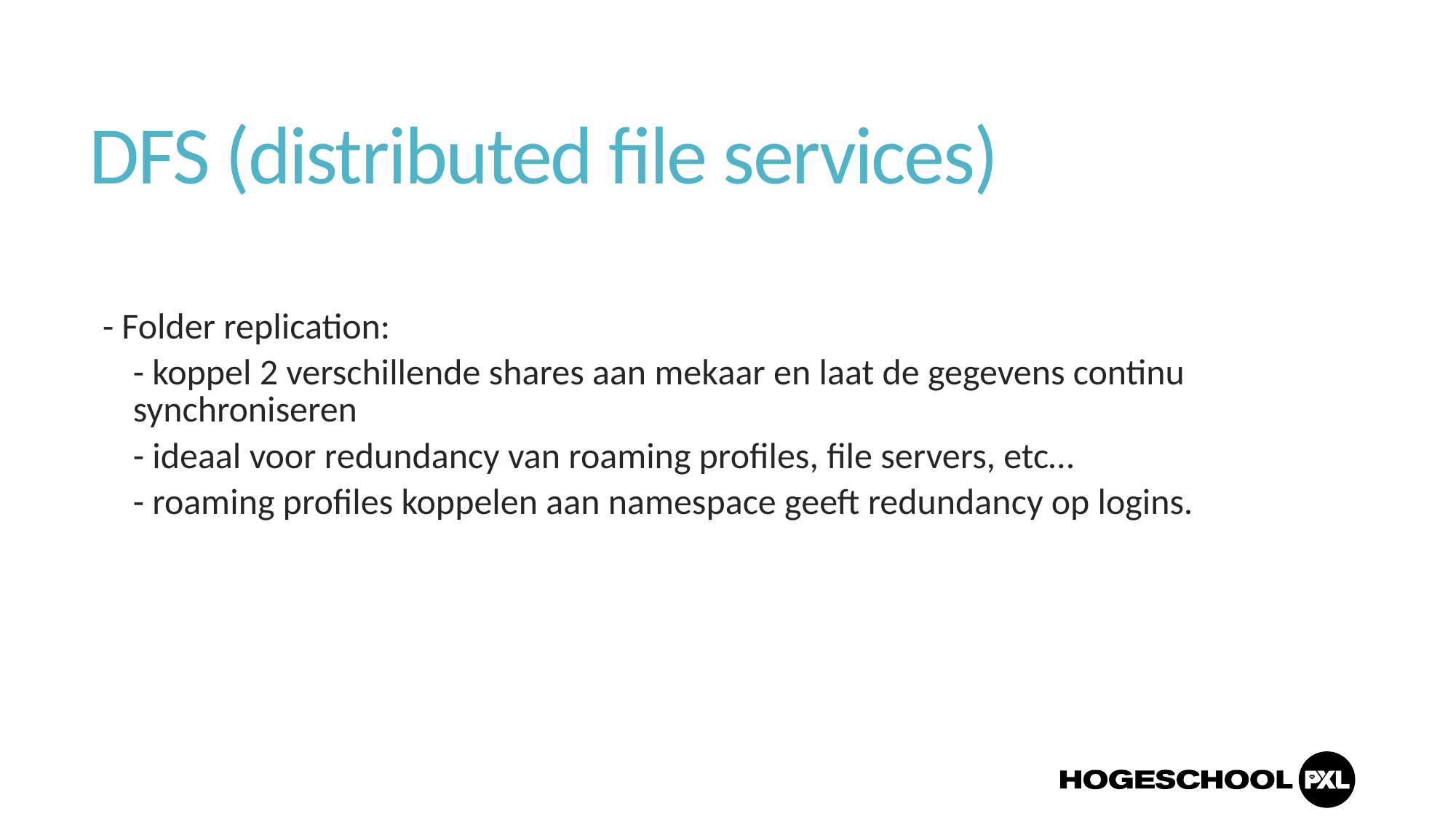

# DFS (distributed file services)

- Folder replication:
- koppel 2 verschillende shares aan mekaar en laat de gegevens continu synchroniseren
- ideaal voor redundancy van roaming profiles, file servers, etc…
- roaming profiles koppelen aan namespace geeft redundancy op logins.